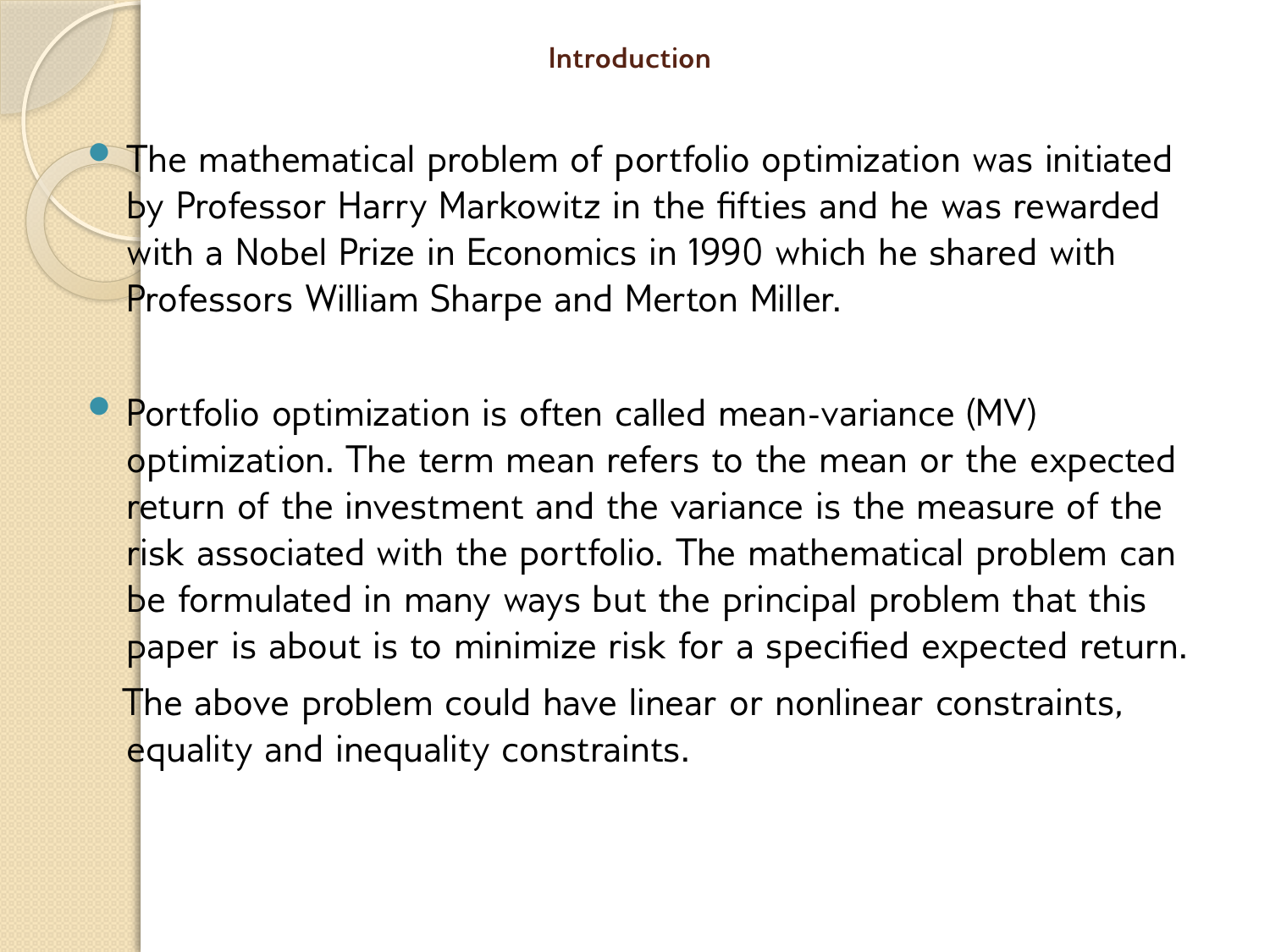

# Introduction
The mathematical problem of portfolio optimization was initiated by Professor Harry Markowitz in the fifties and he was rewarded with a Nobel Prize in Economics in 1990 which he shared with Professors William Sharpe and Merton Miller.

Portfolio optimization is often called mean-variance (MV) optimization. The term mean refers to the mean or the expected return of the investment and the variance is the measure of the risk associated with the portfolio. The mathematical problem can be formulated in many ways but the principal problem that this paper is about is to minimize risk for a speciﬁed expected return.
   The above problem could have linear or nonlinear constraints, equality and inequality constraints.